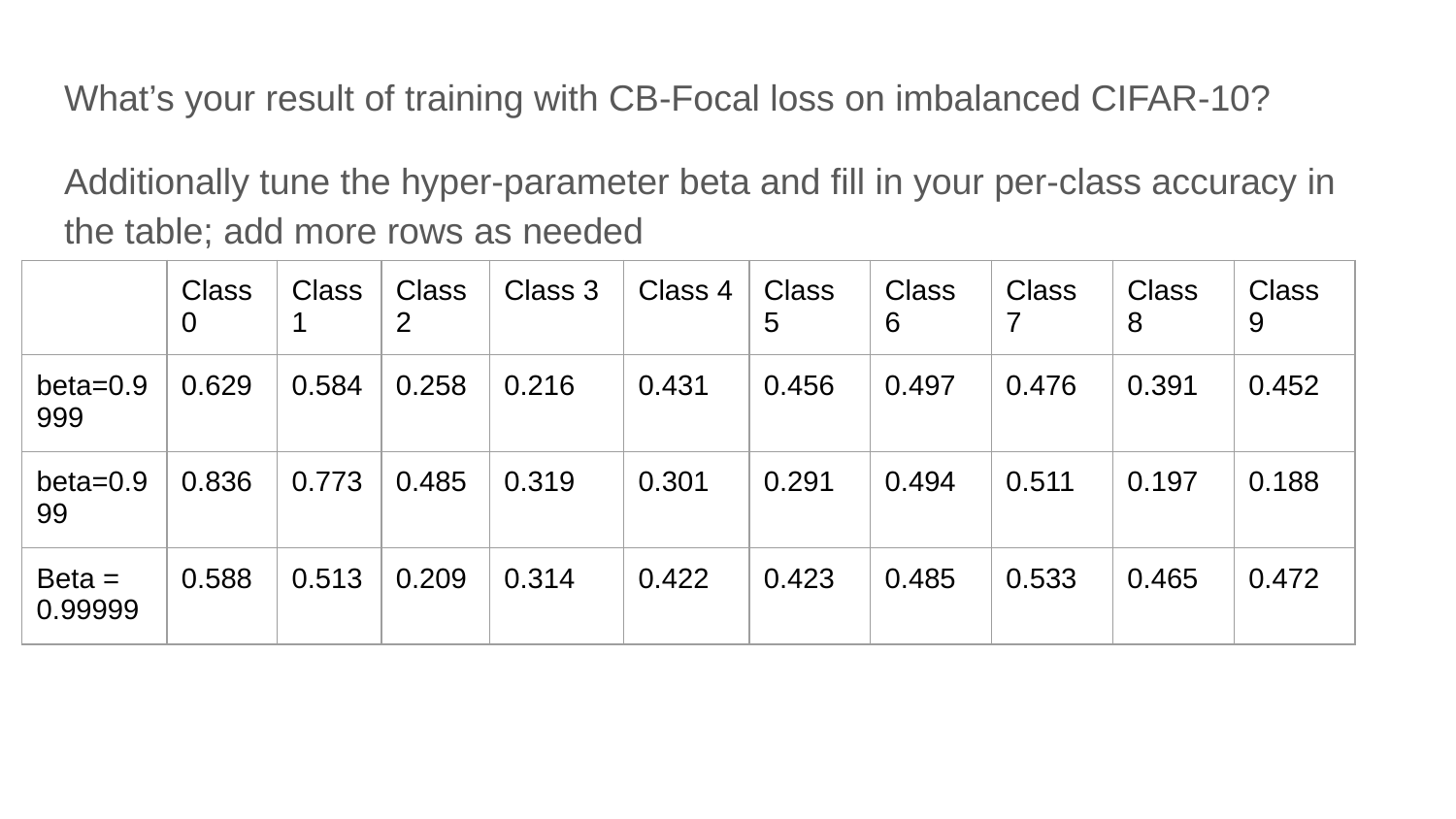

What’s your result of training with CB-Focal loss on imbalanced CIFAR-10?
Additionally tune the hyper-parameter beta and fill in your per-class accuracy in the table; add more rows as needed
|  | Class 0 | Class 1 | Class 2 | Class 3 | Class 4 | Class 5 | Class 6 | Class 7 | Class 8 | Class 9 |
| --- | --- | --- | --- | --- | --- | --- | --- | --- | --- | --- |
| beta=0.9999 | 0.629 | 0.584 | 0.258 | 0.216 | 0.431 | 0.456 | 0.497 | 0.476 | 0.391 | 0.452 |
| beta=0.999 | 0.836 | 0.773 | 0.485 | 0.319 | 0.301 | 0.291 | 0.494 | 0.511 | 0.197 | 0.188 |
| Beta = 0.99999 | 0.588 | 0.513 | 0.209 | 0.314 | 0.422 | 0.423 | 0.485 | 0.533 | 0.465 | 0.472 |